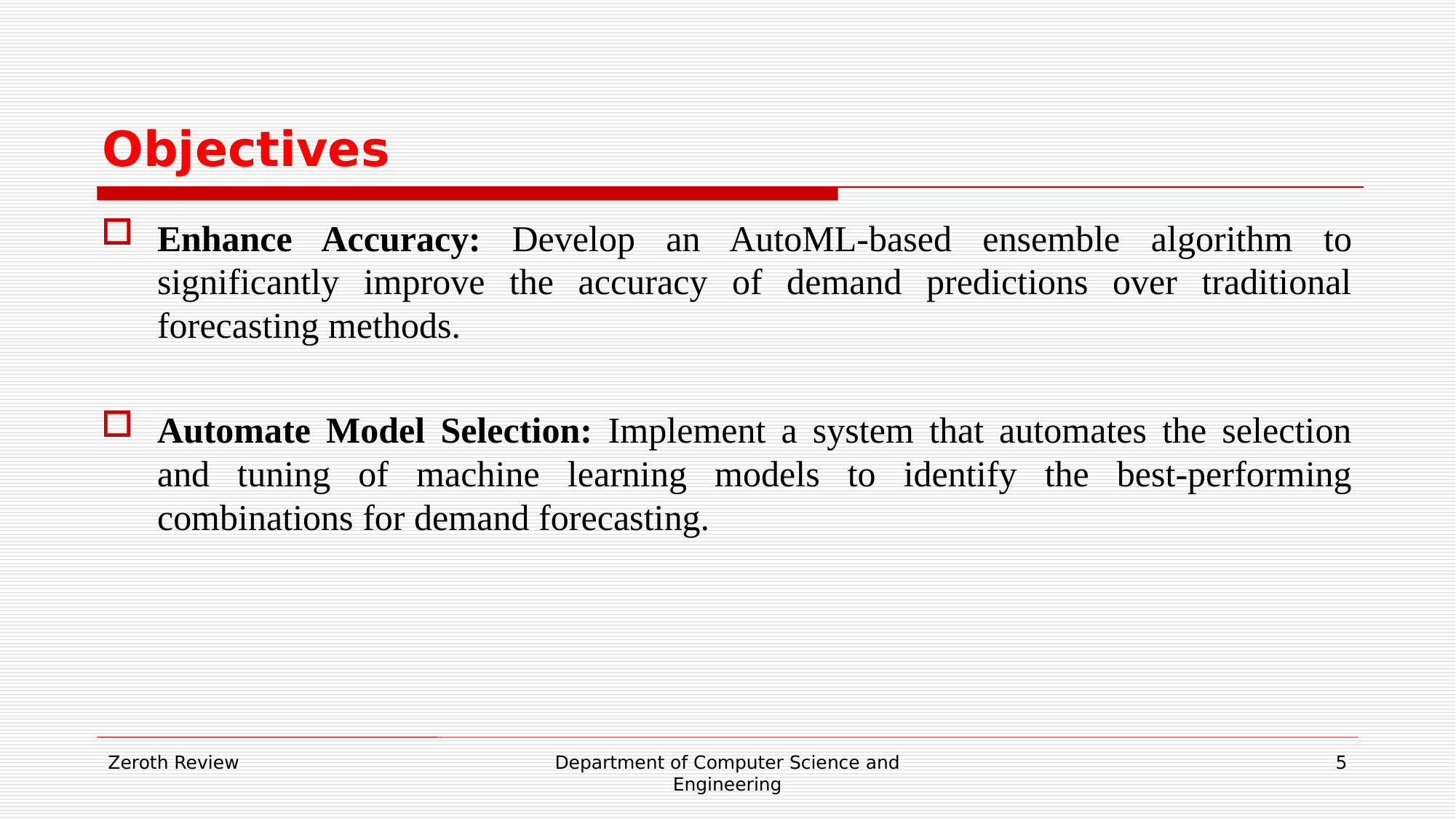

# Objectives
Enhance Accuracy: Develop an AutoML-based ensemble algorithm to significantly improve the accuracy of demand predictions over traditional forecasting methods.

Automate Model Selection: Implement a system that automates the selection and tuning of machine learning models to identify the best-performing combinations for demand forecasting.

Zeroth Review
Department of Computer Science and Engineering
5